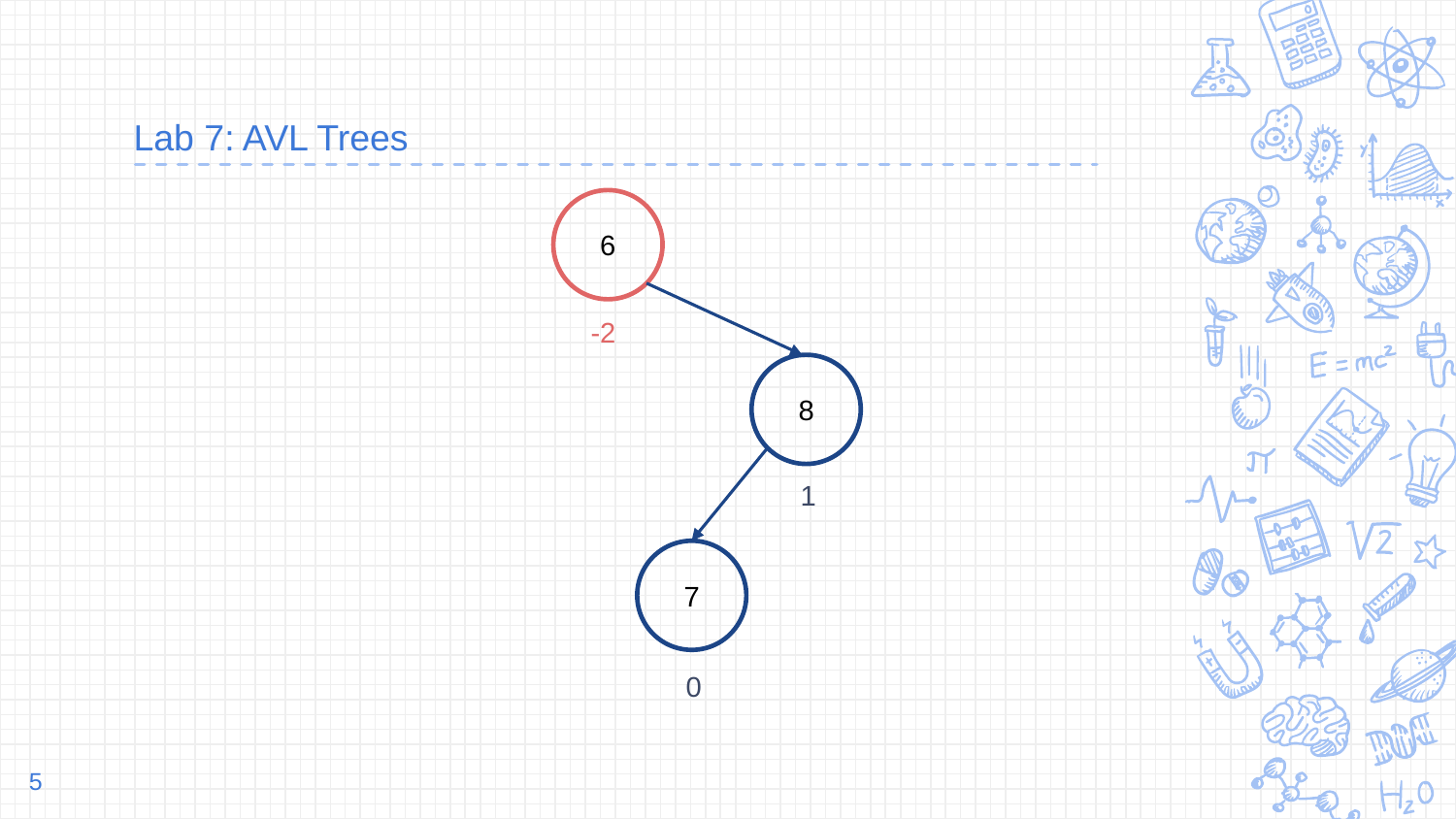

# Lab 7: AVL Trees
6
-2
8
1
7
0
5